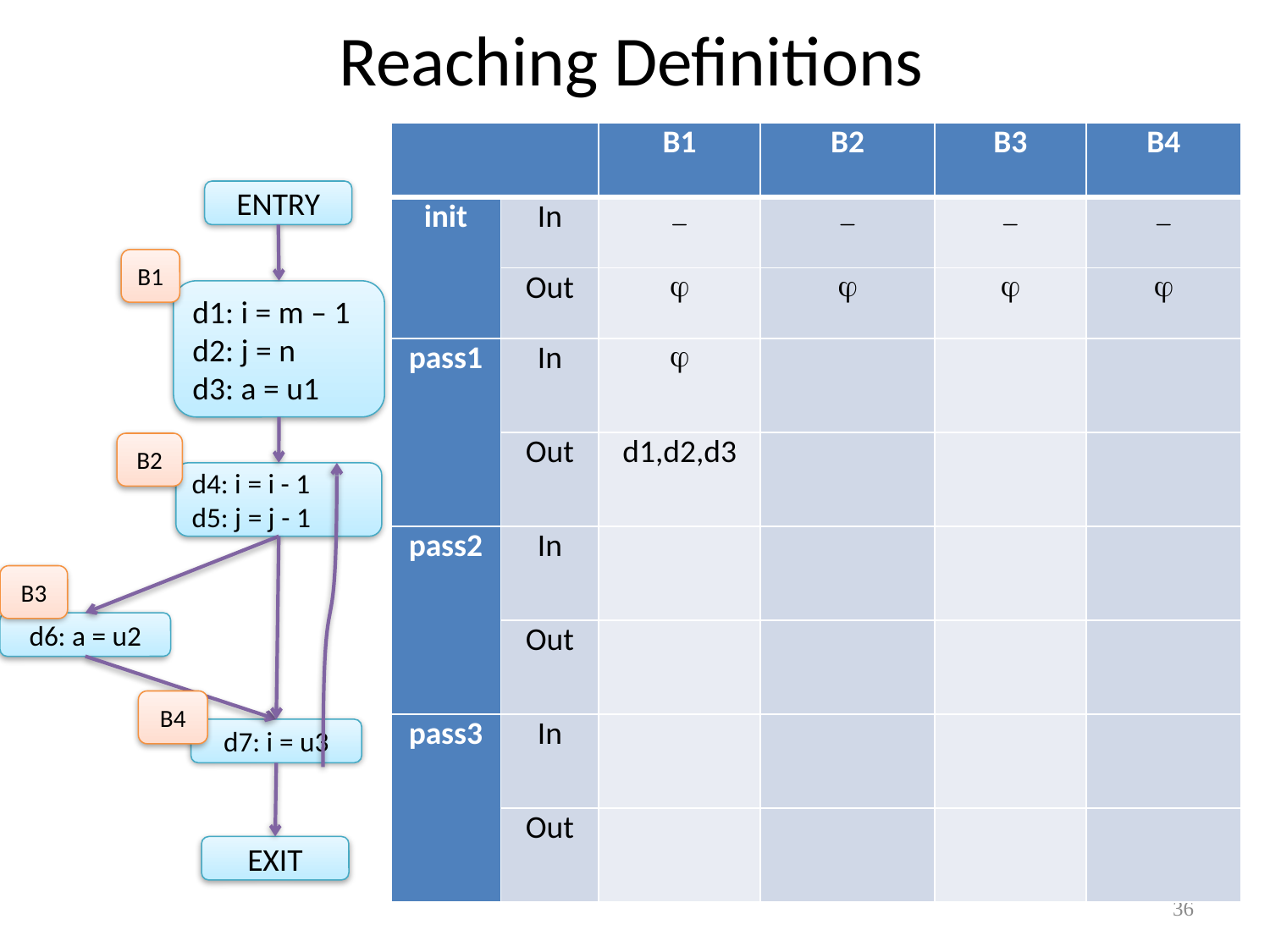

# Reaching Definitions
|  |  | B1 | B2 | B3 | B4 |
| --- | --- | --- | --- | --- | --- |
| init | In | - | - | - | - |
|  | Out | ϕ | ϕ | ϕ | ϕ |
| pass1 | In | ϕ |  |  |  |
|  | Out | d1,d2,d3 |  |  |  |
| pass2 | In |  |  |  |  |
|  | Out |  |  |  |  |
| pass3 | In |  |  |  |  |
|  | Out |  |  |  |  |
ENTRY

d1: i = m – 1
d2: j = n
d3: a = u1

d4: i = i - 1
d5: j = j - 1
d6: a = u2
d7: i = u3
EXIT
B1
B2
B3
B4
36